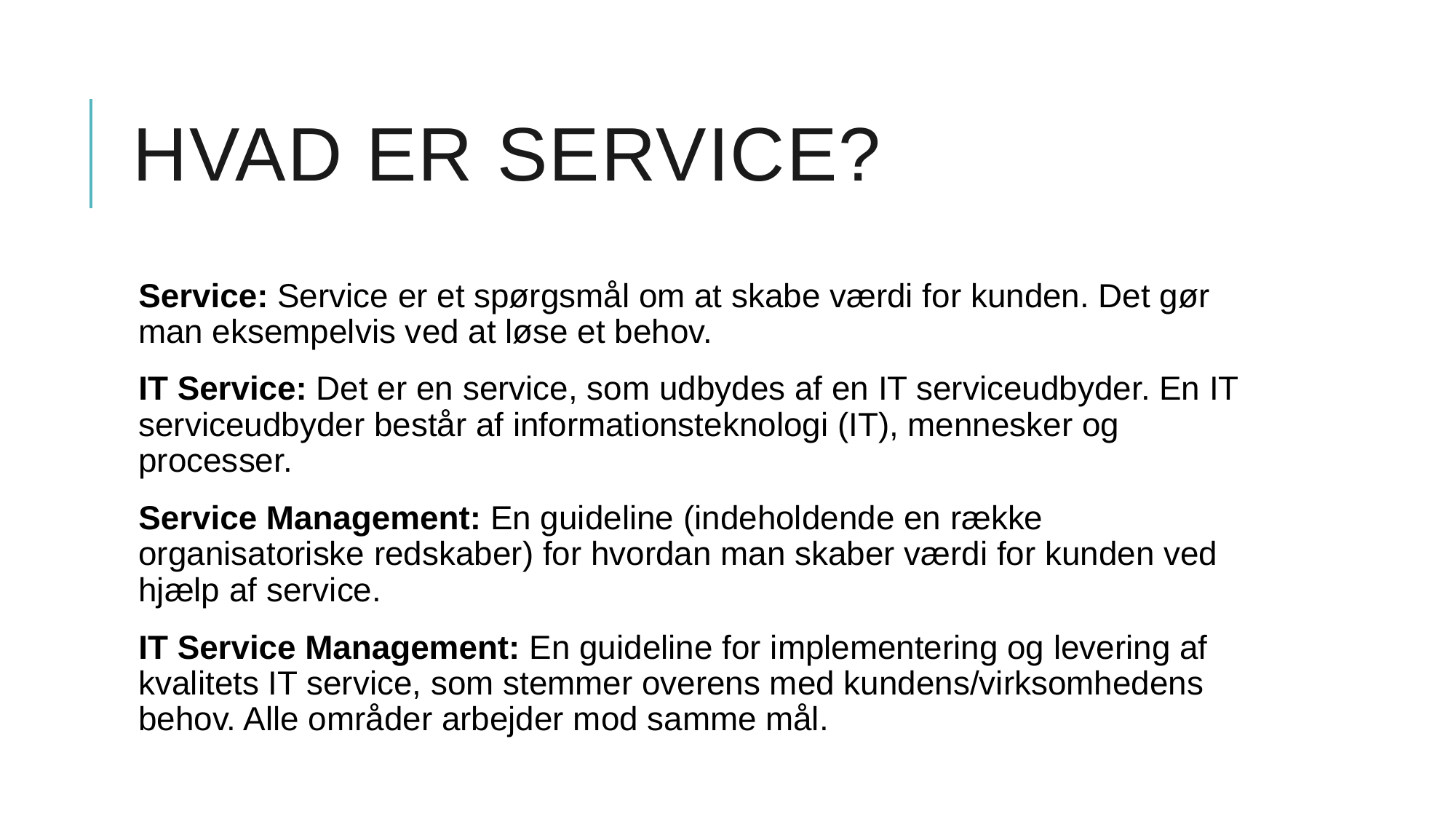

# Hvad er service?
Service: Service er et spørgsmål om at skabe værdi for kunden. Det gør man eksempelvis ved at løse et behov.
IT Service: Det er en service, som udbydes af en IT serviceudbyder. En IT serviceudbyder består af informationsteknologi (IT), mennesker og processer.
Service Management: En guideline (indeholdende en række organisatoriske redskaber) for hvordan man skaber værdi for kunden ved hjælp af service.
IT Service Management: En guideline for implementering og levering af kvalitets IT service, som stemmer overens med kundens/virksomhedens behov. Alle områder arbejder mod samme mål.